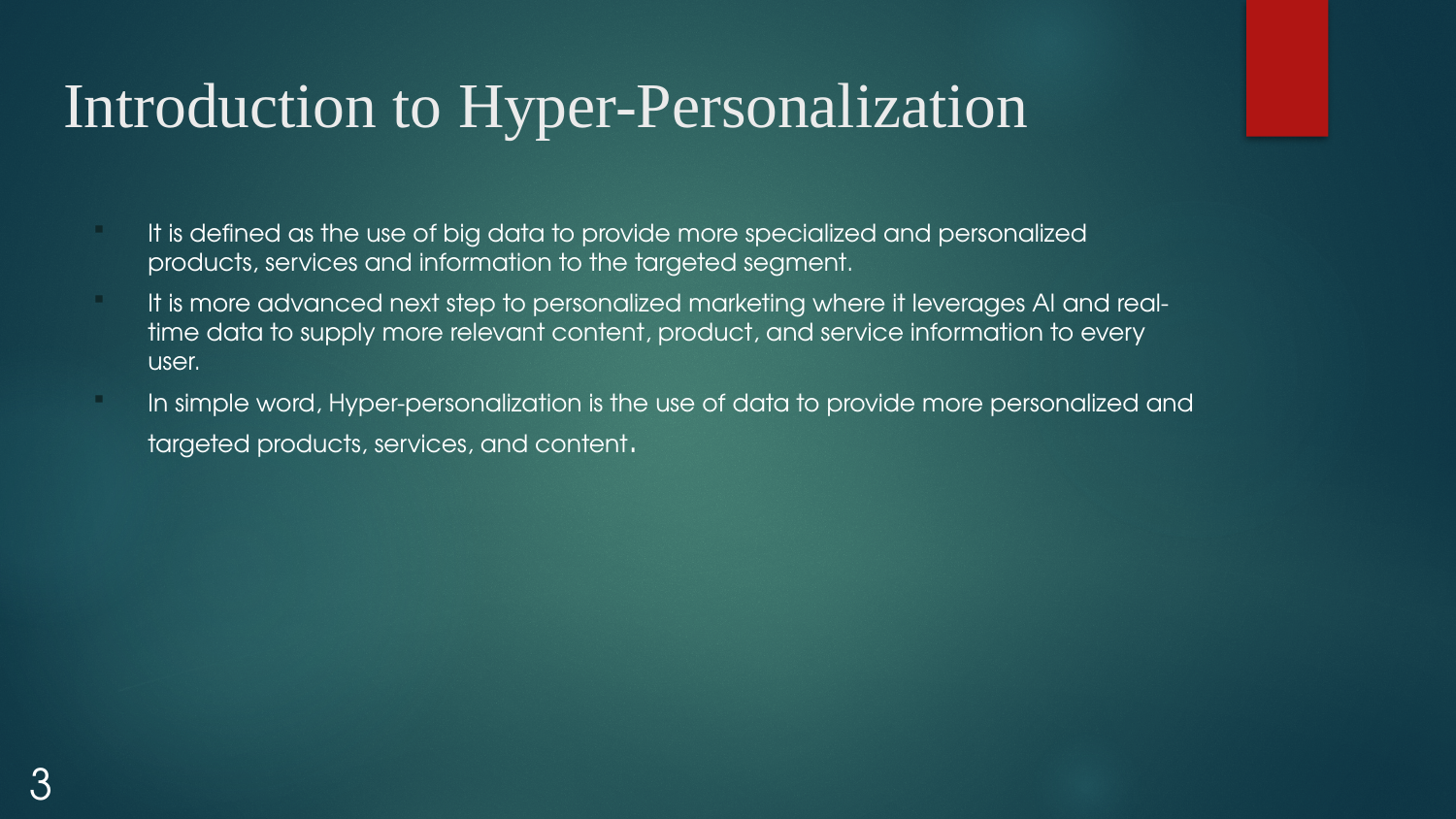

# Introduction to Hyper-Personalization
It is defined as the use of big data to provide more specialized and personalized products, services and information to the targeted segment.
It is more advanced next step to personalized marketing where it leverages AI and real-time data to supply more relevant content, product, and service information to every user.
In simple word, Hyper-personalization is the use of data to provide more personalized and targeted products, services, and content.
3